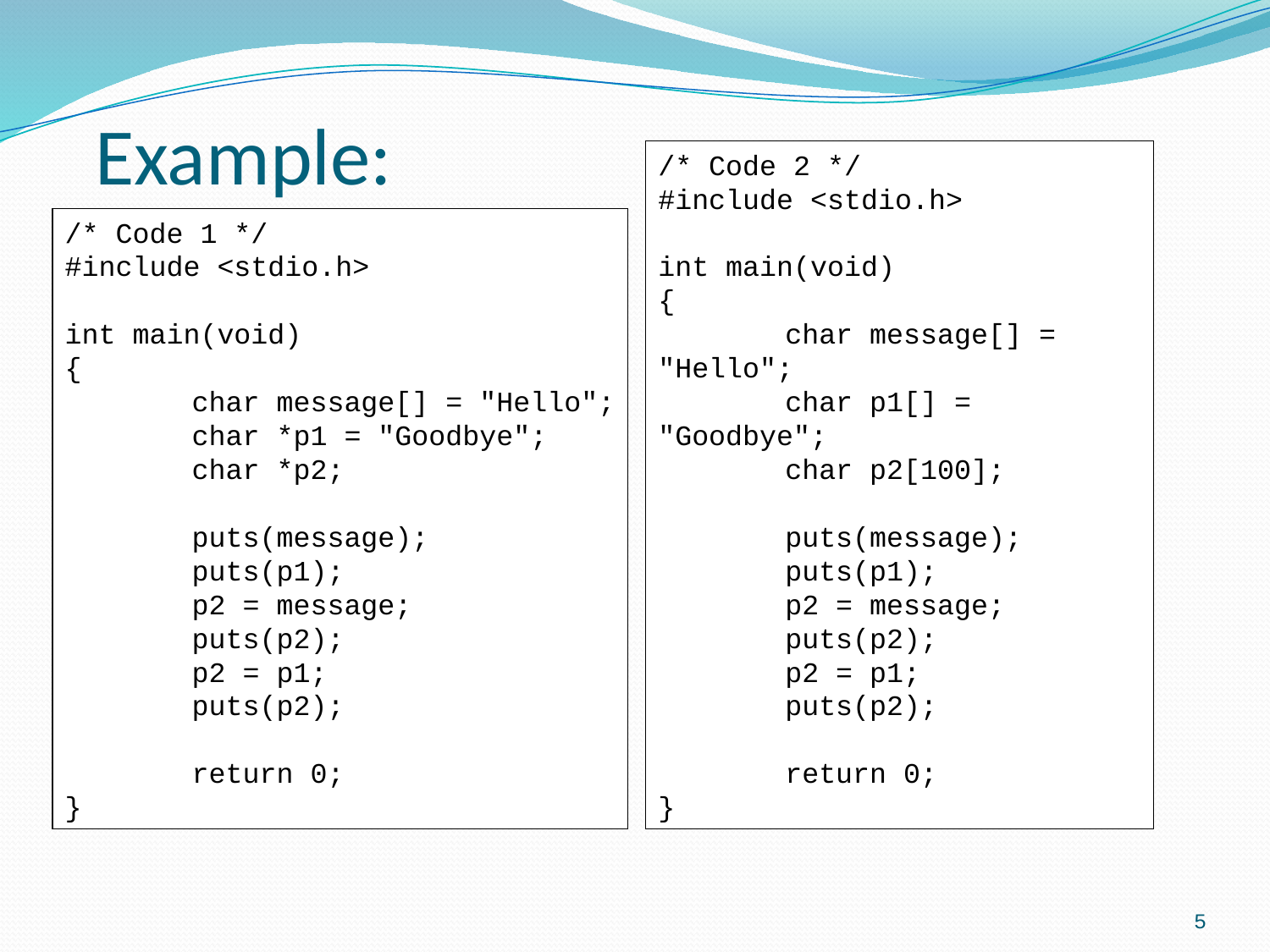

# Example:
/* Code 1 */
#include <stdio.h>

int main(void)
{
	char message[] = "Hello";
	char *p1 = "Goodbye";
	char *p2;

	puts(message);
	puts(p1);
	p2 = message;
	puts(p2);
	p2 = p1;
	puts(p2);

	return 0;
}
/* Code 2 */
#include <stdio.h>

int main(void)
{
	char message[] = "Hello";
	char p1[] = "Goodbye";
	char p2[100];

	puts(message);
	puts(p1);
	p2 = message;
	puts(p2);
	p2 = p1;
	puts(p2);

	return 0;
}
5